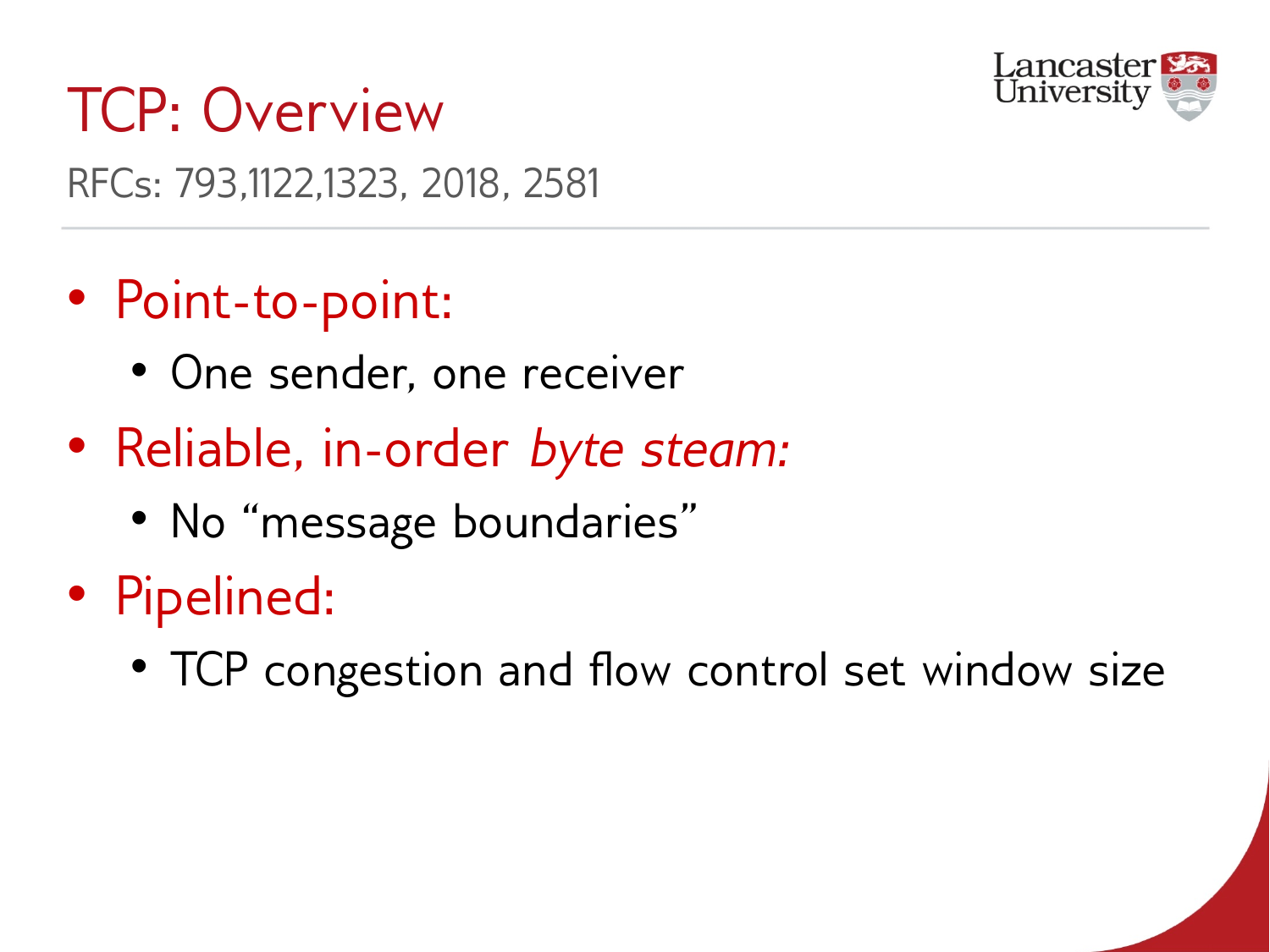

# TCP: Overview RFCs: 793,1122,1323, 2018, 2581
Point-to-point:
One sender, one receiver
Reliable, in-order byte steam:
No “message boundaries”
Pipelined:
TCP congestion and flow control set window size